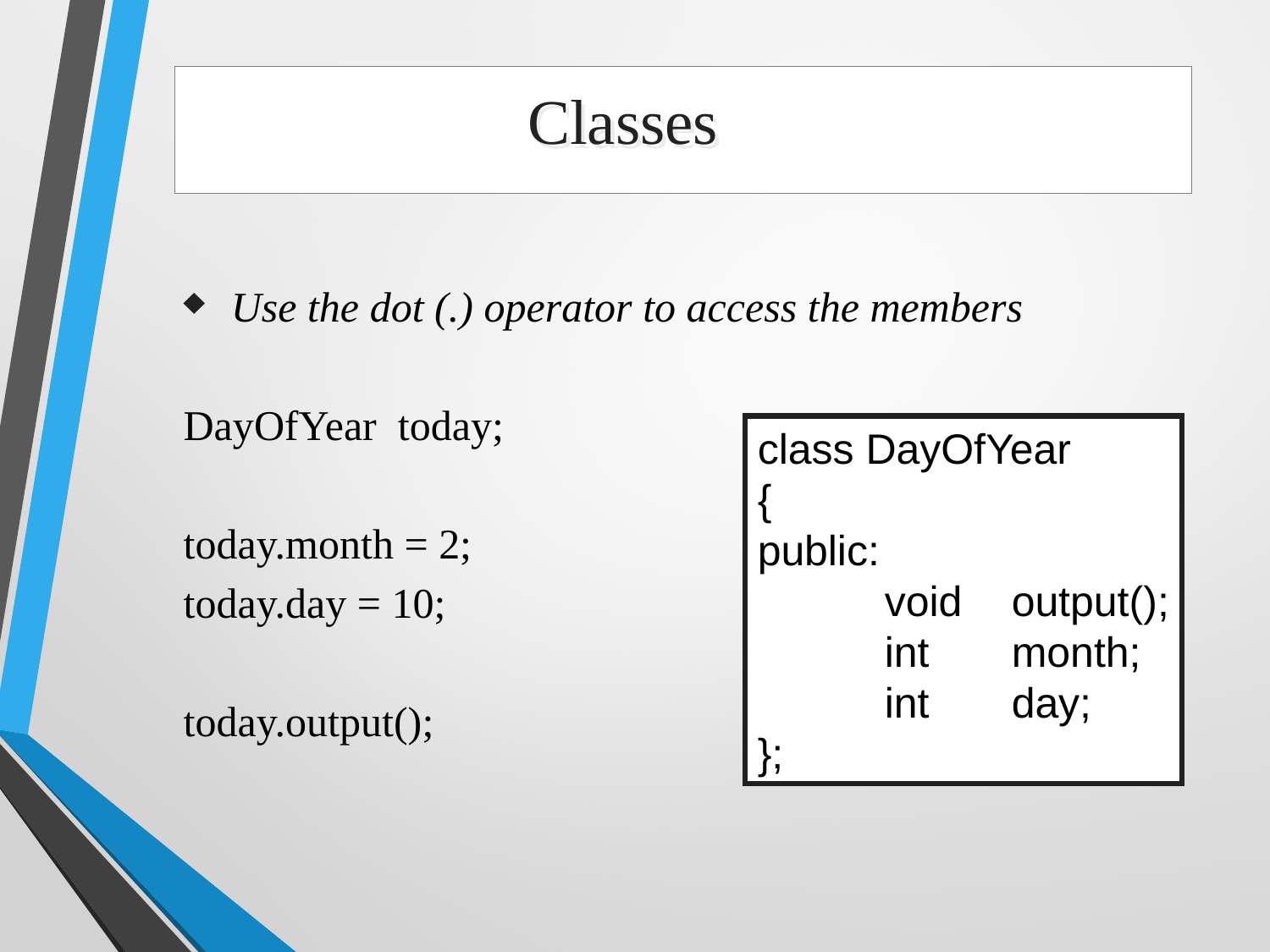

Classes

Use the dot (.) operator to access the members

DayOfYear  today;

today.month = 2;
today.day = 10;

today.output();
class DayOfYear
{
public:
	void 	output();
	int 	month;
	int	day;
};